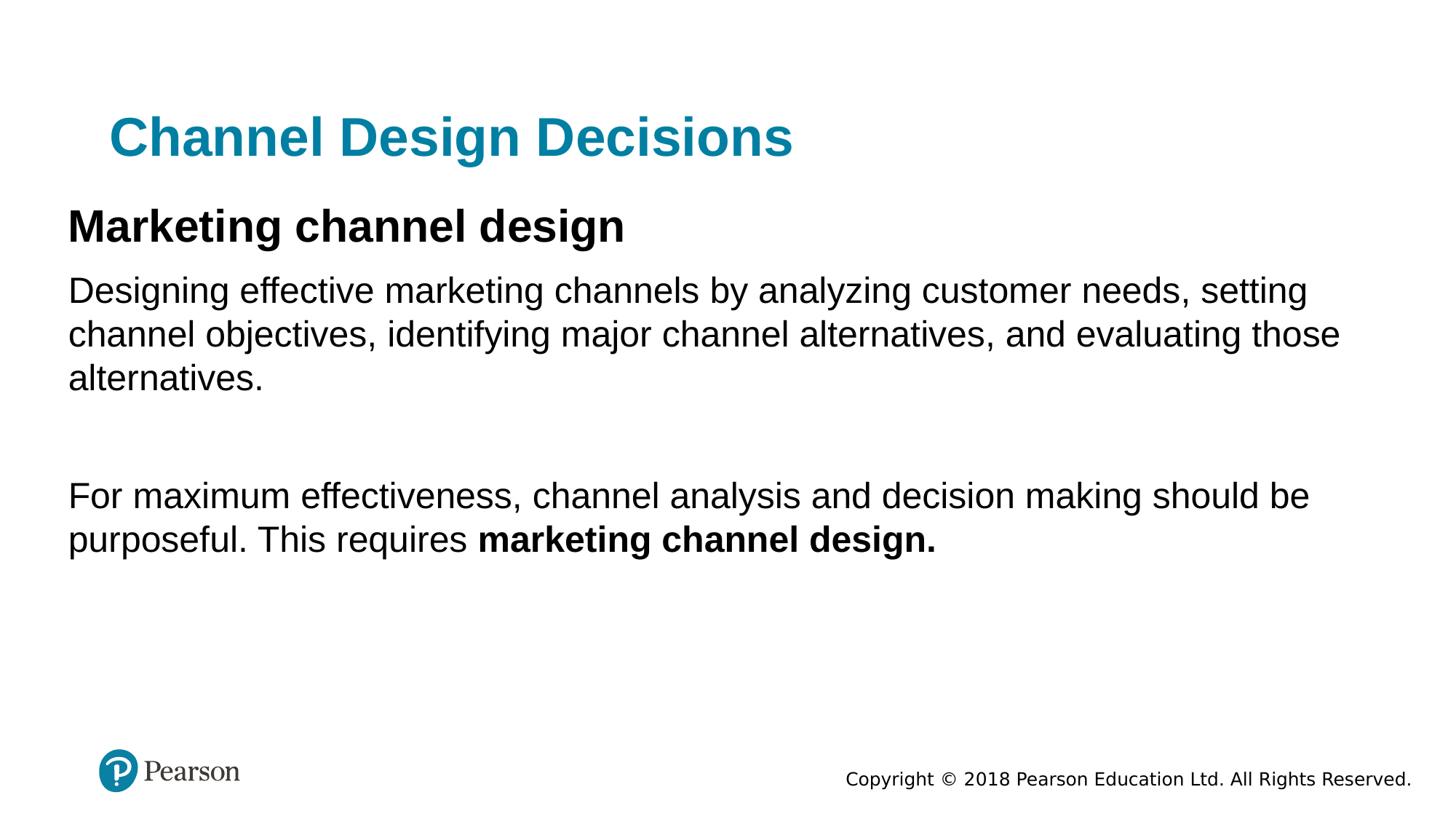

# Channel Design Decisions
Marketing channel design
Designing effective marketing channels by analyzing customer needs, setting channel objectives, identifying major channel alternatives, and evaluating those alternatives.

For maximum effectiveness, channel analysis and decision making should be purposeful. This requires marketing channel design.